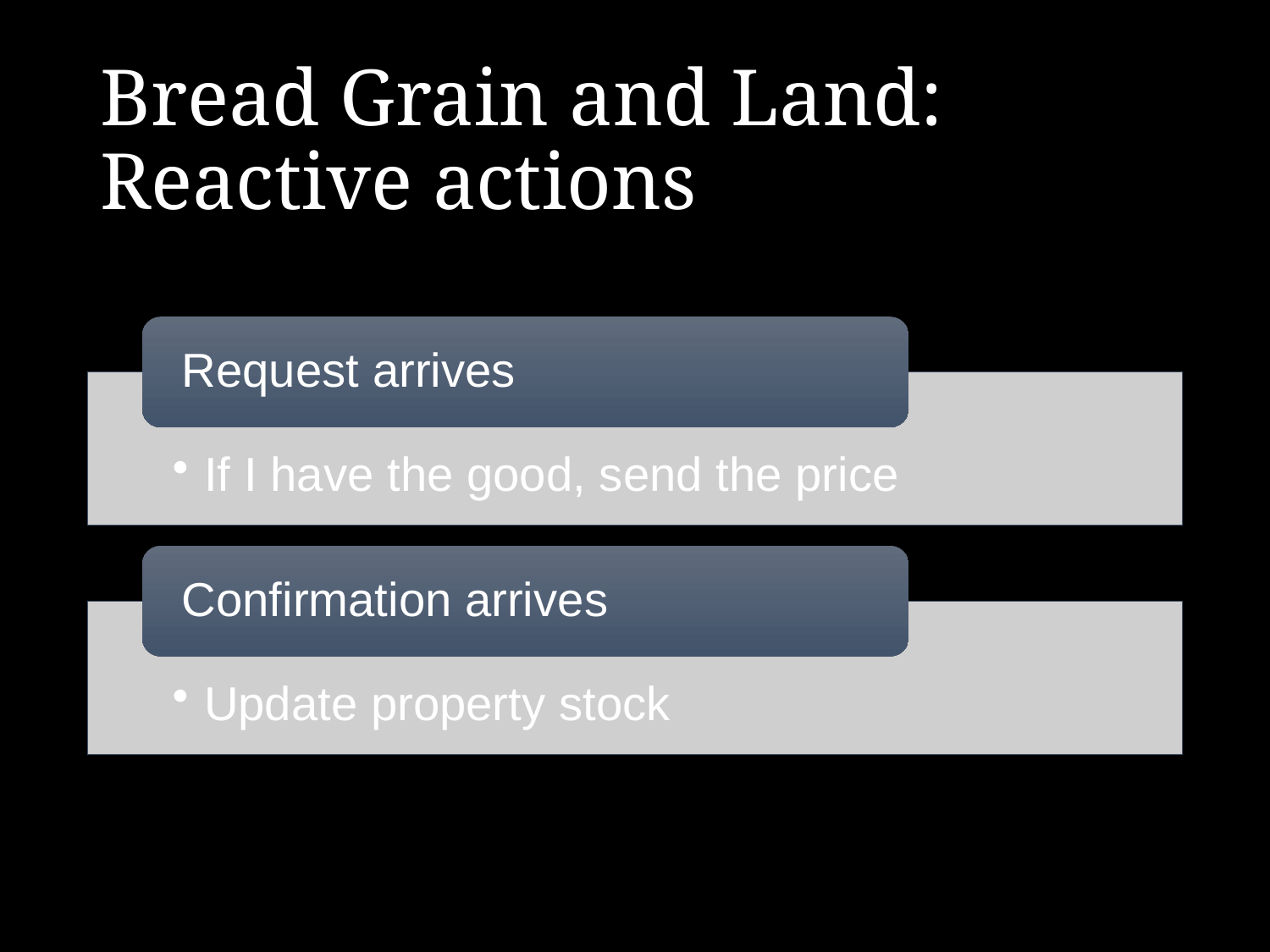

# Bread Grain and Land: Reactive actions
If I have the good, send the price
Request arrives
Update property stock
Confirmation arrives